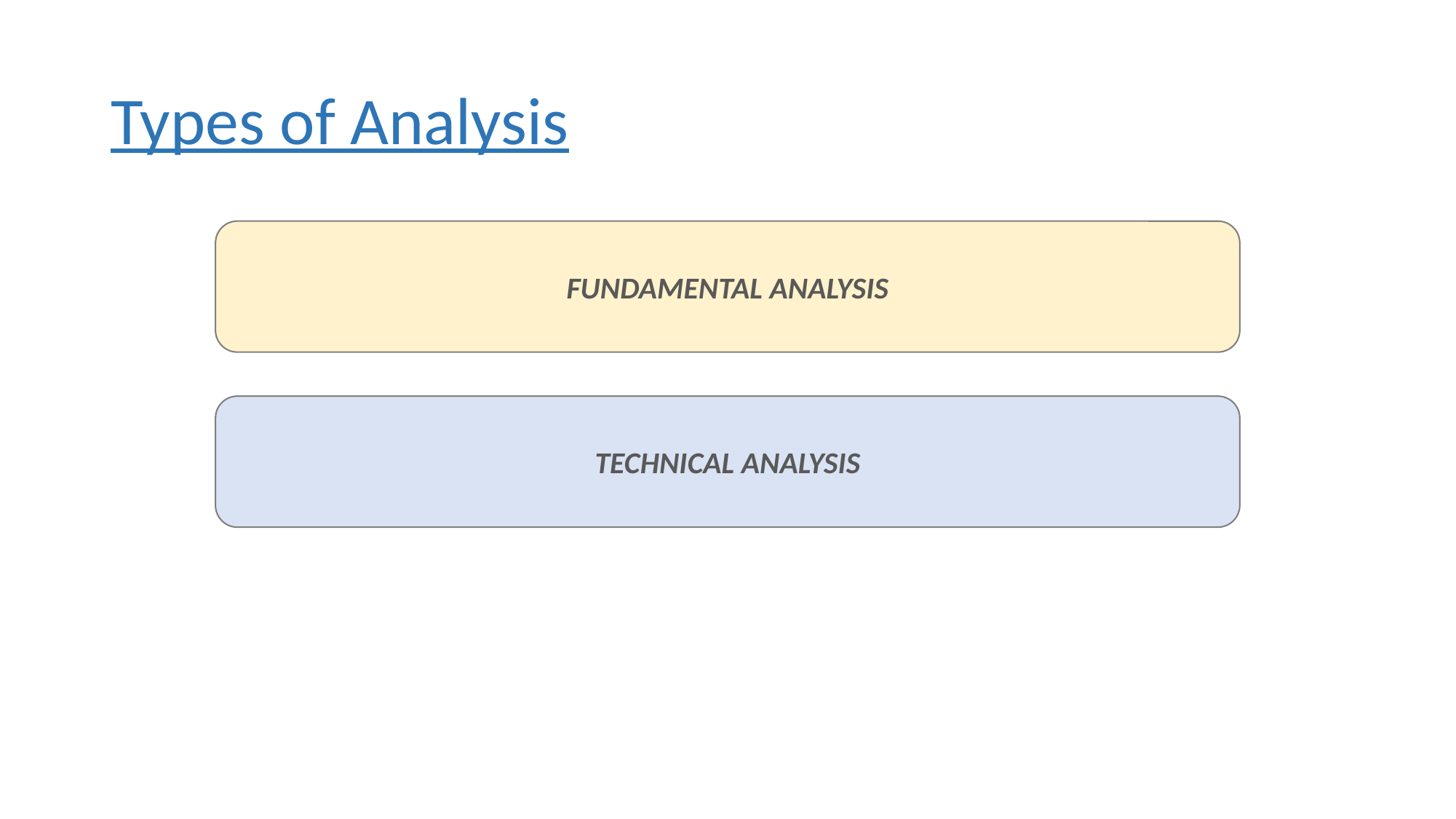

# Types of Analysis
FUNDAMENTAL ANALYSIS
TECHNICAL ANALYSIS